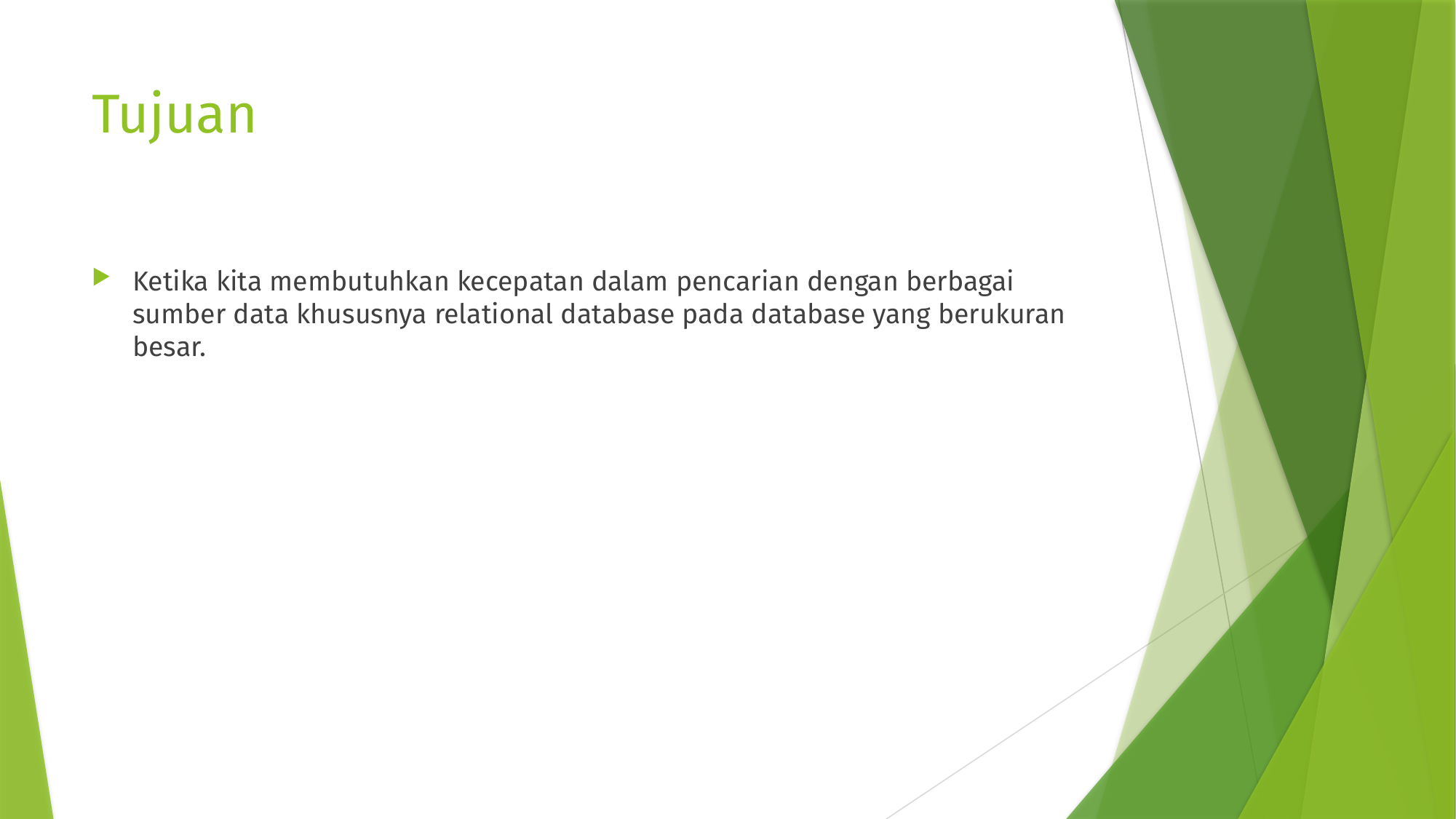

# Tujuan
Ketika kita membutuhkan kecepatan dalam pencarian dengan berbagai sumber data khususnya relational database pada database yang berukuran besar.